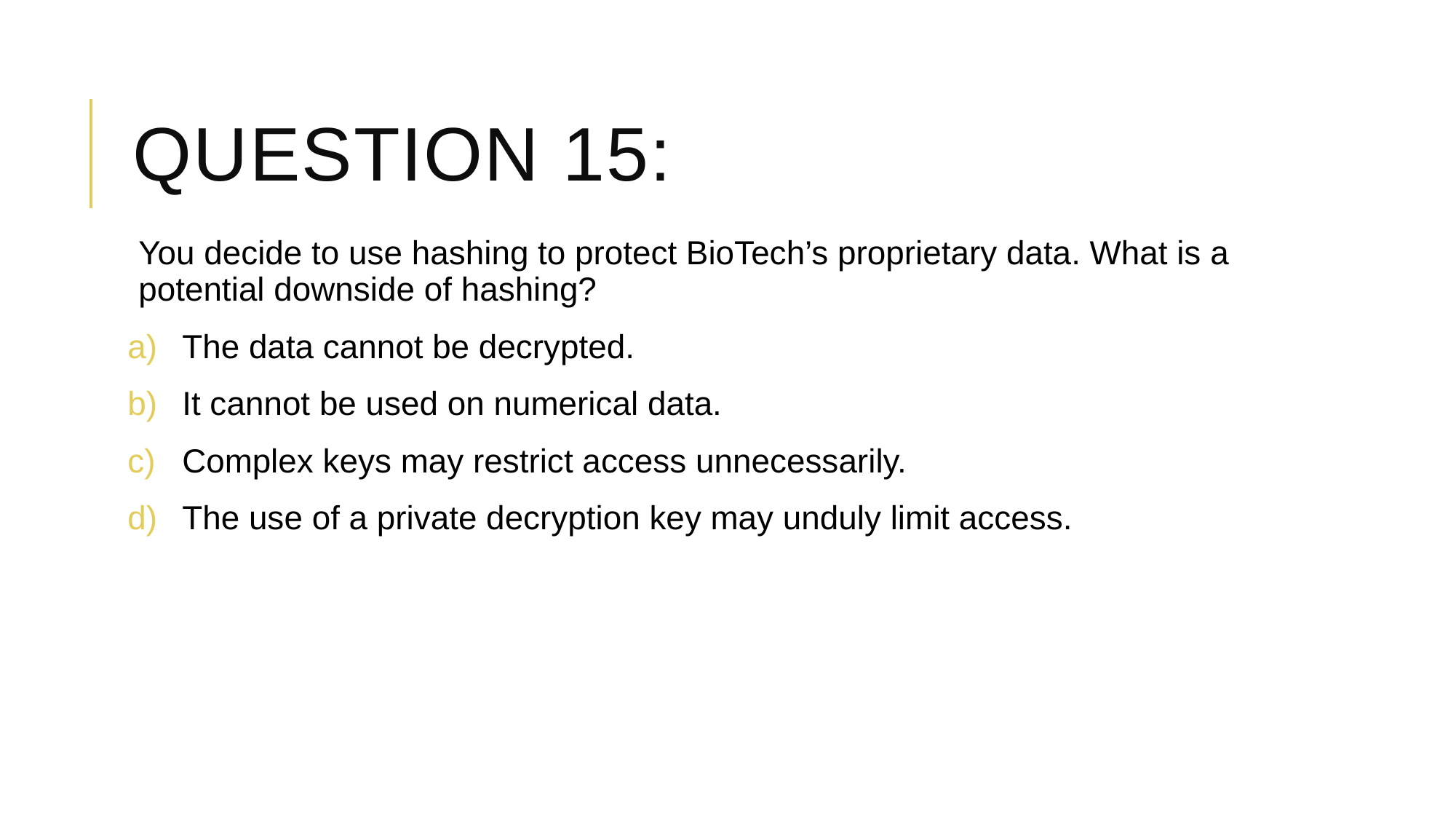

# Question 15:
You decide to use hashing to protect BioTech’s proprietary data. What is a potential downside of hashing?
The data cannot be decrypted.
It cannot be used on numerical data.
Complex keys may restrict access unnecessarily.
The use of a private decryption key may unduly limit access.